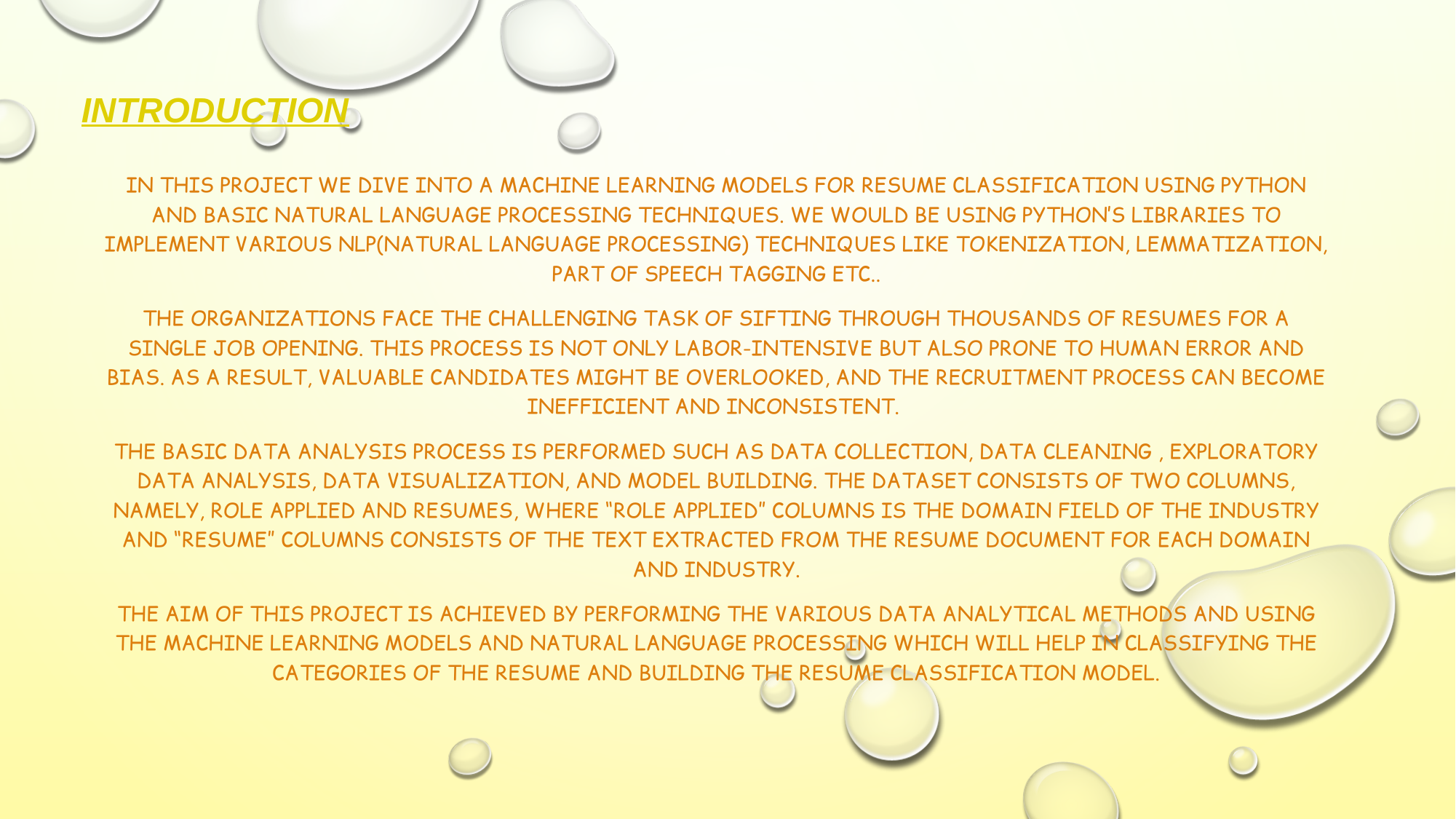

# Introduction
In this project we dive into a Machine Learning Models for Resume Classification using Python and basic Natural Language Processing techniques. We would be using Python’s Libraries to implement various NLP(natural language processing) techniques like tokenization, lemmatization, part of speech tagging etc..
The organizations face the challenging task of sifting through thousands of resumes for a single job opening. This process is not only labor-intensive but also prone to human error and bias. As a result, valuable candidates might be overlooked, and the recruitment process can become inefficient and inconsistent.
The basic data analysis process is performed such as data collection, data cleaning , exploratory data analysis, data visualization, and model building. The dataset consists of two columns, namely, Role applied and Resumes, where “role applied” columns is the domain field of the industry and “resume” columns consists of the text extracted from the resume document for each domain and industry.
The Aim of this project is achieved by performing the various data analytical methods and using the Machine Learning Models and Natural Language Processing which will help in classifying the categories of the resume and building the Resume Classification Model.